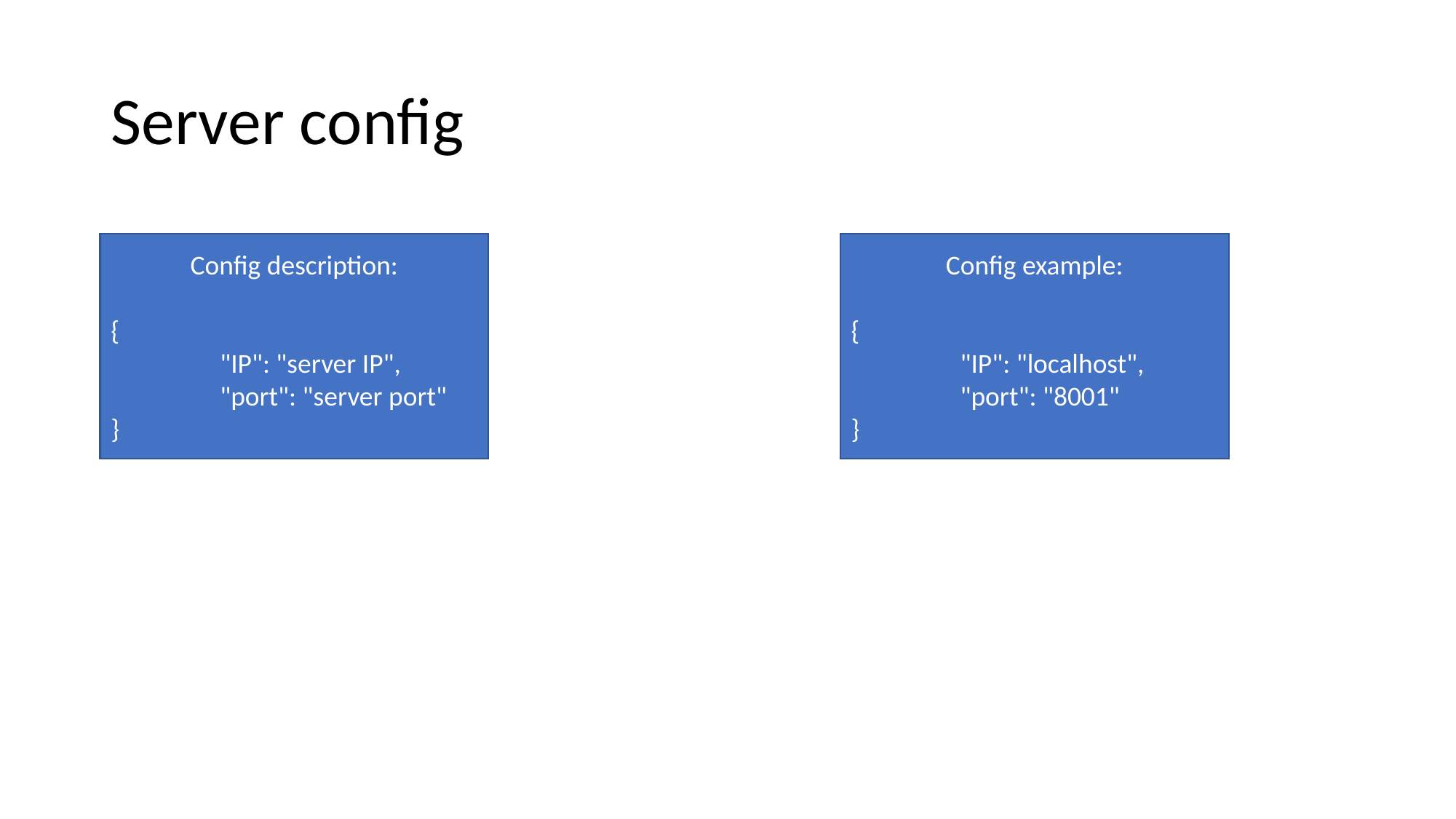

# Server config
Config description:

{
	"IP": "server IP",
	"port": "server port"
}
Config example:

{
	"IP": "localhost",
	"port": "8001"
}